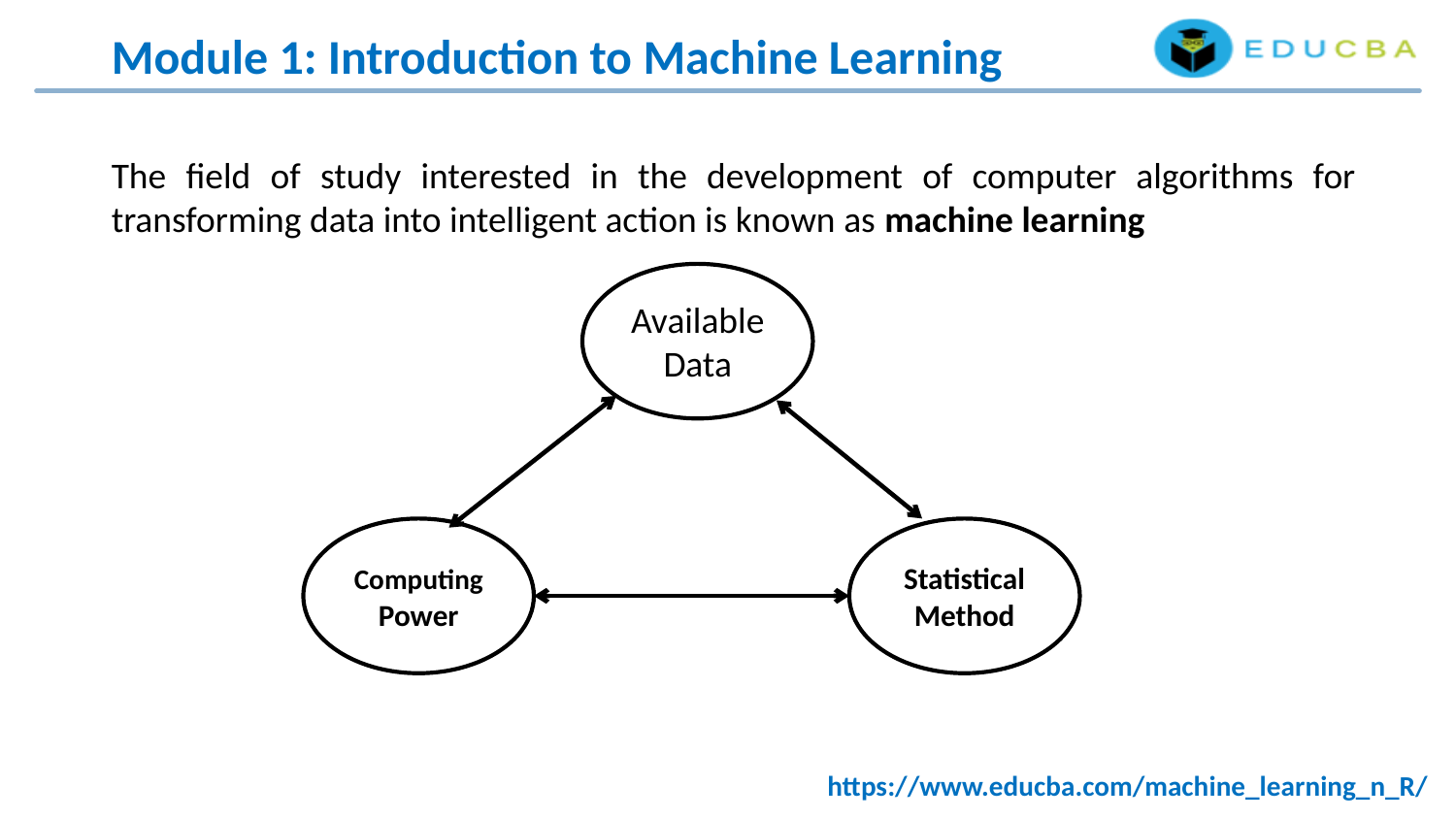

Module 1: Introduction to Machine Learning
The field of study interested in the development of computer algorithms for transforming data into intelligent action is known as machine learning
Available Data
Computing Power
Statistical Method
https://www.educba.com/machine_learning_n_R/